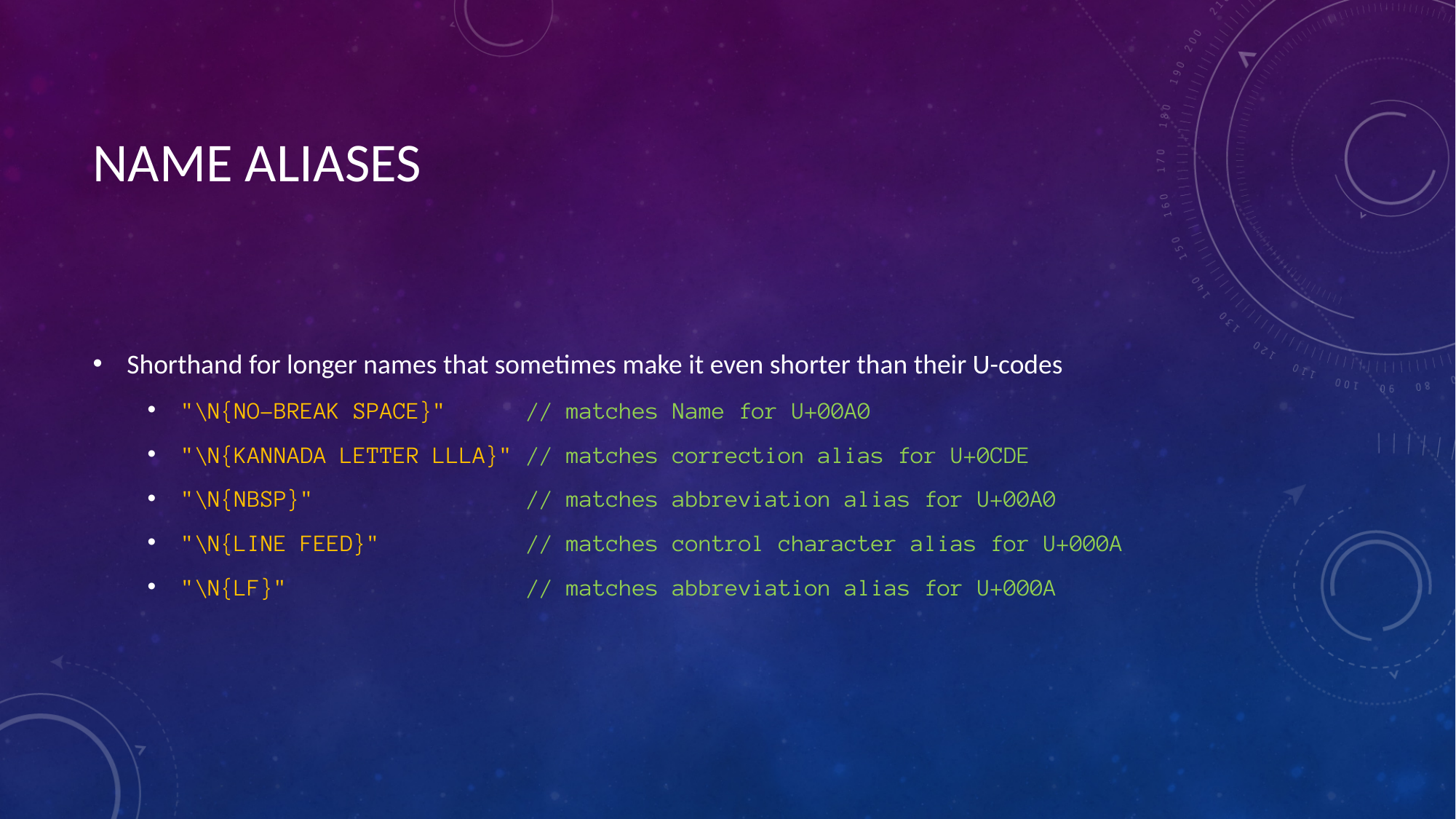

# Name Aliases
Shorthand for longer names that sometimes make it even shorter than their U-codes
"\N{NO-BREAK SPACE}"      // matches Name for U+00A0
"\N{KANNADA LETTER LLLA}" // matches correction alias for U+0CDE
"\N{NBSP}"                // matches abbreviation alias for U+00A0
"\N{LINE FEED}"           // matches control character alias for U+000A
"\N{LF}"                  // matches abbreviation alias for U+000A